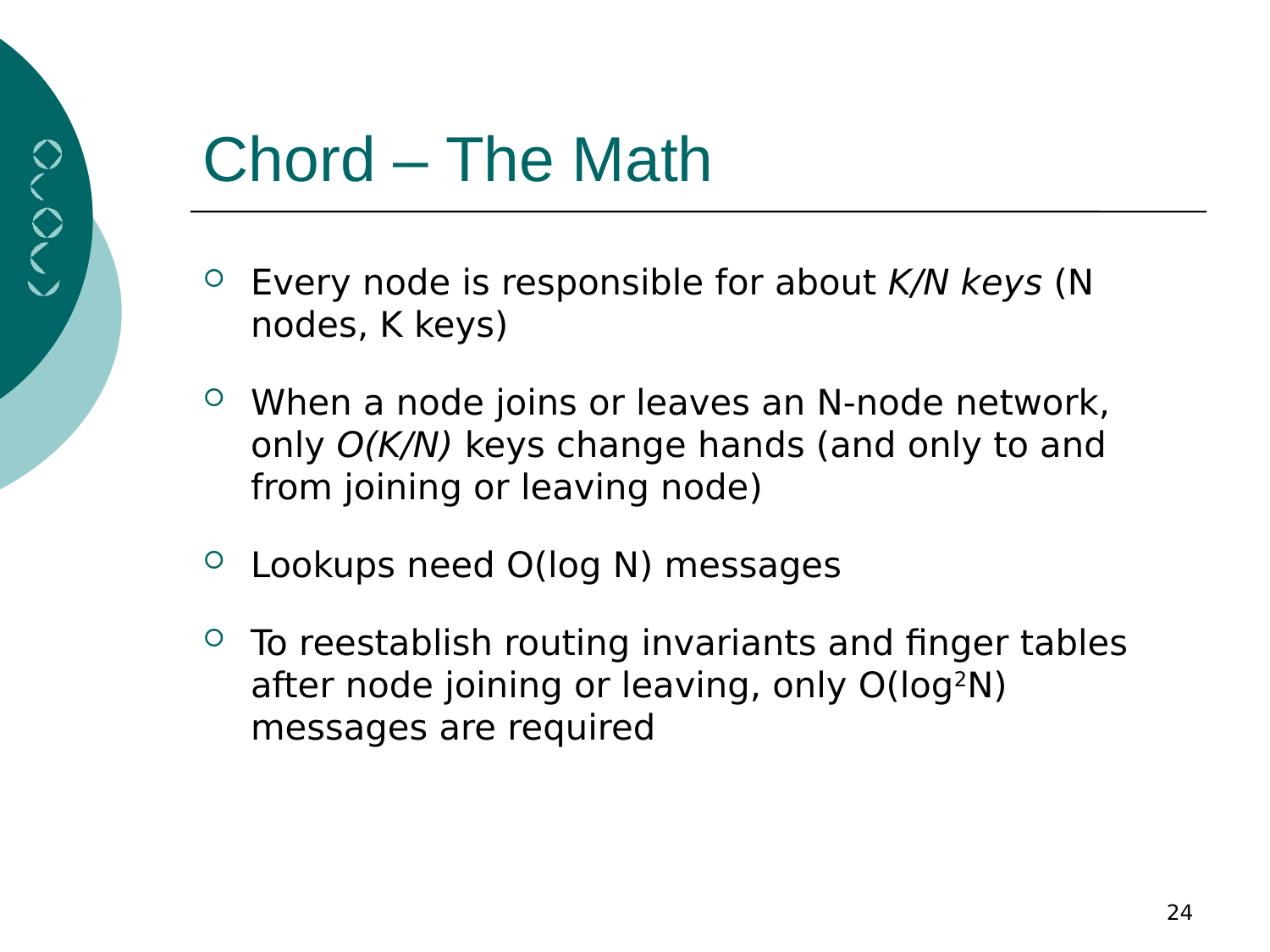

# Chord – The Math
Every node is responsible for about K/N keys (N nodes, K keys)
When a node joins or leaves an N-node network, only O(K/N) keys change hands (and only to and from joining or leaving node)
Lookups need O(log N) messages
To reestablish routing invariants and finger tables after node joining or leaving, only O(log2N) messages are required
24